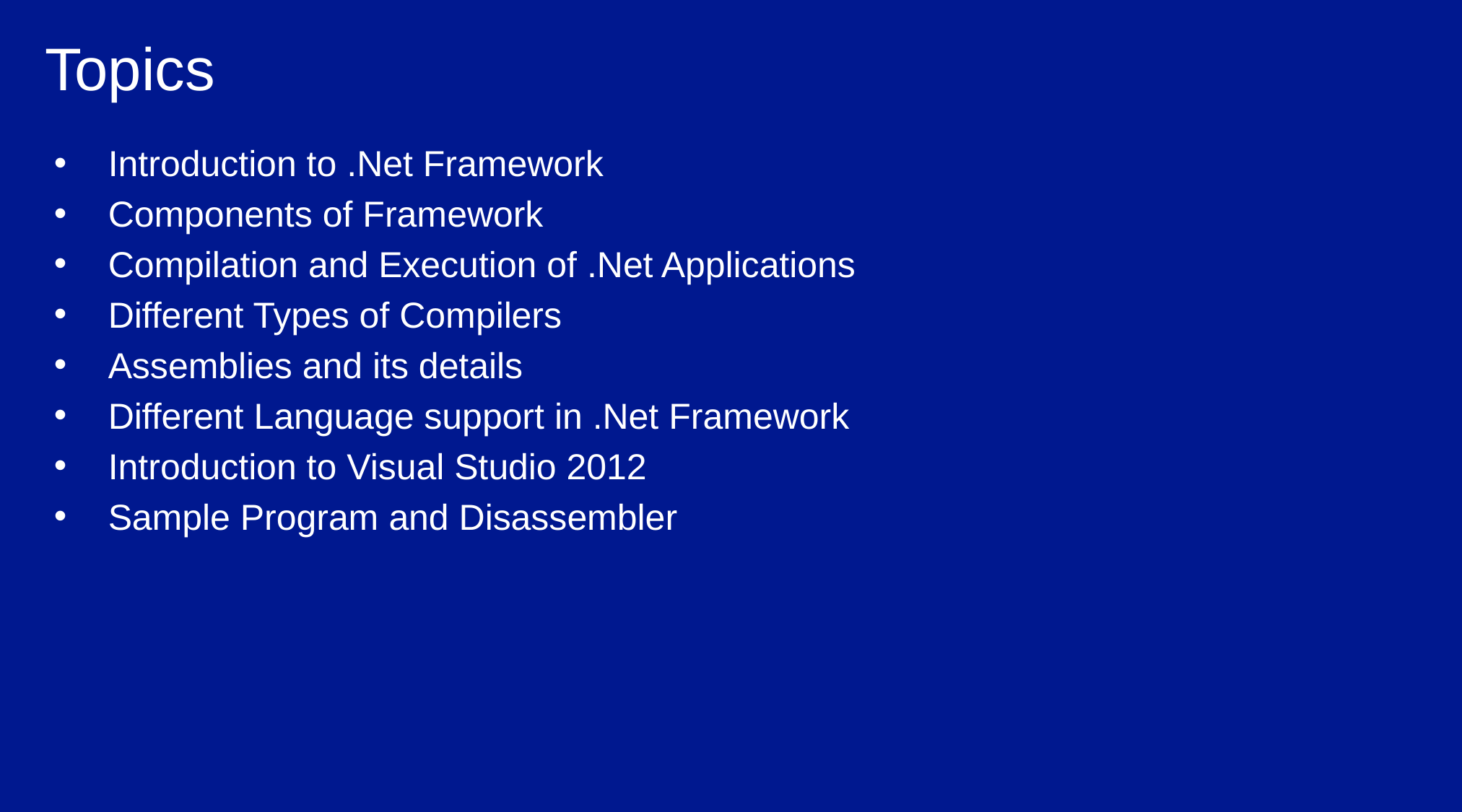

# Topics
Introduction to .Net Framework
Components of Framework
Compilation and Execution of .Net Applications
Different Types of Compilers
Assemblies and its details
Different Language support in .Net Framework
Introduction to Visual Studio 2012
Sample Program and Disassembler